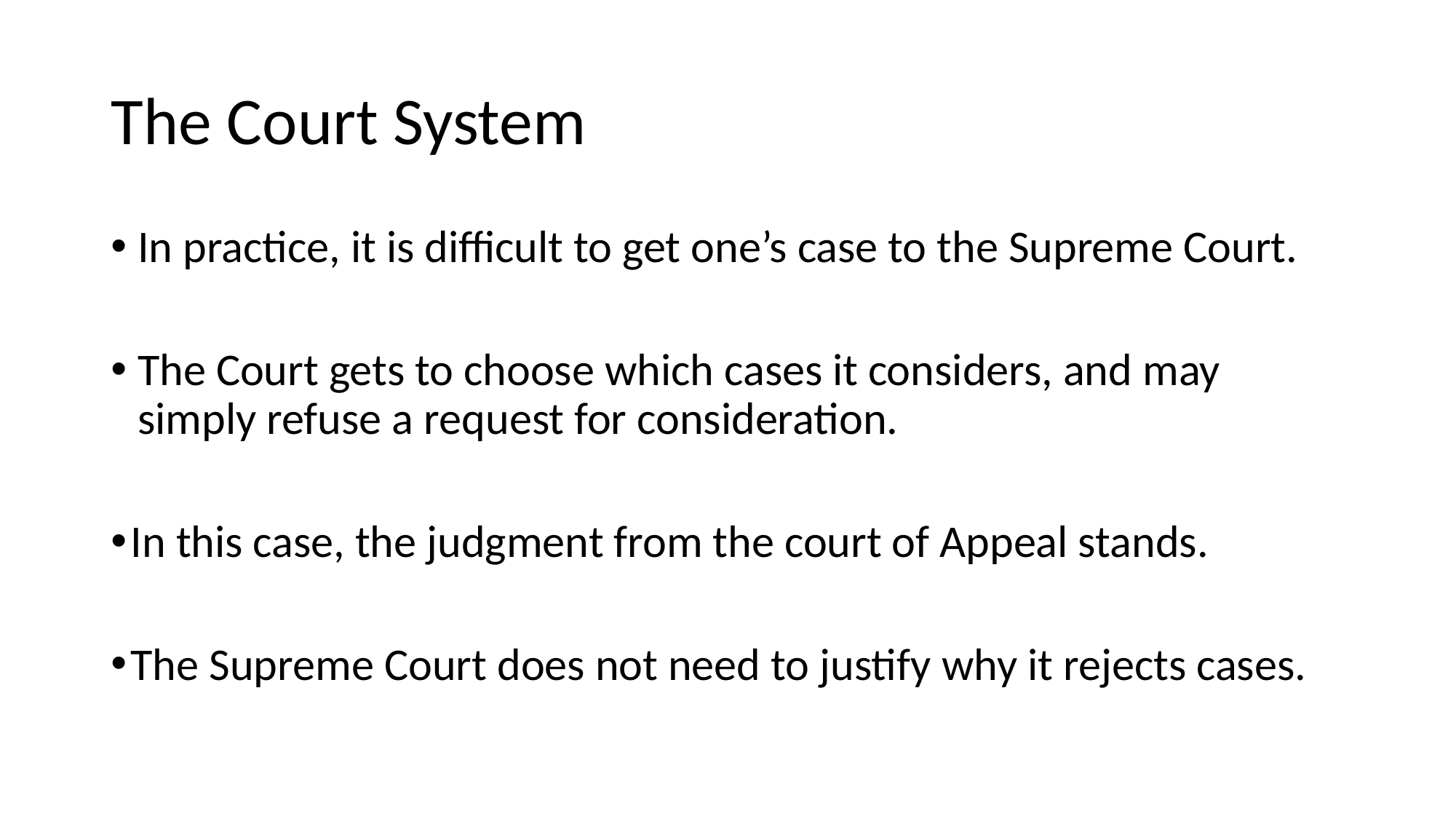

# The Court System
In practice, it is difficult to get one’s case to the Supreme Court.

The Court gets to choose which cases it considers, and may simply refuse a request for consideration.

In this case, the judgment from the court of Appeal stands.

The Supreme Court does not need to justify why it rejects cases.